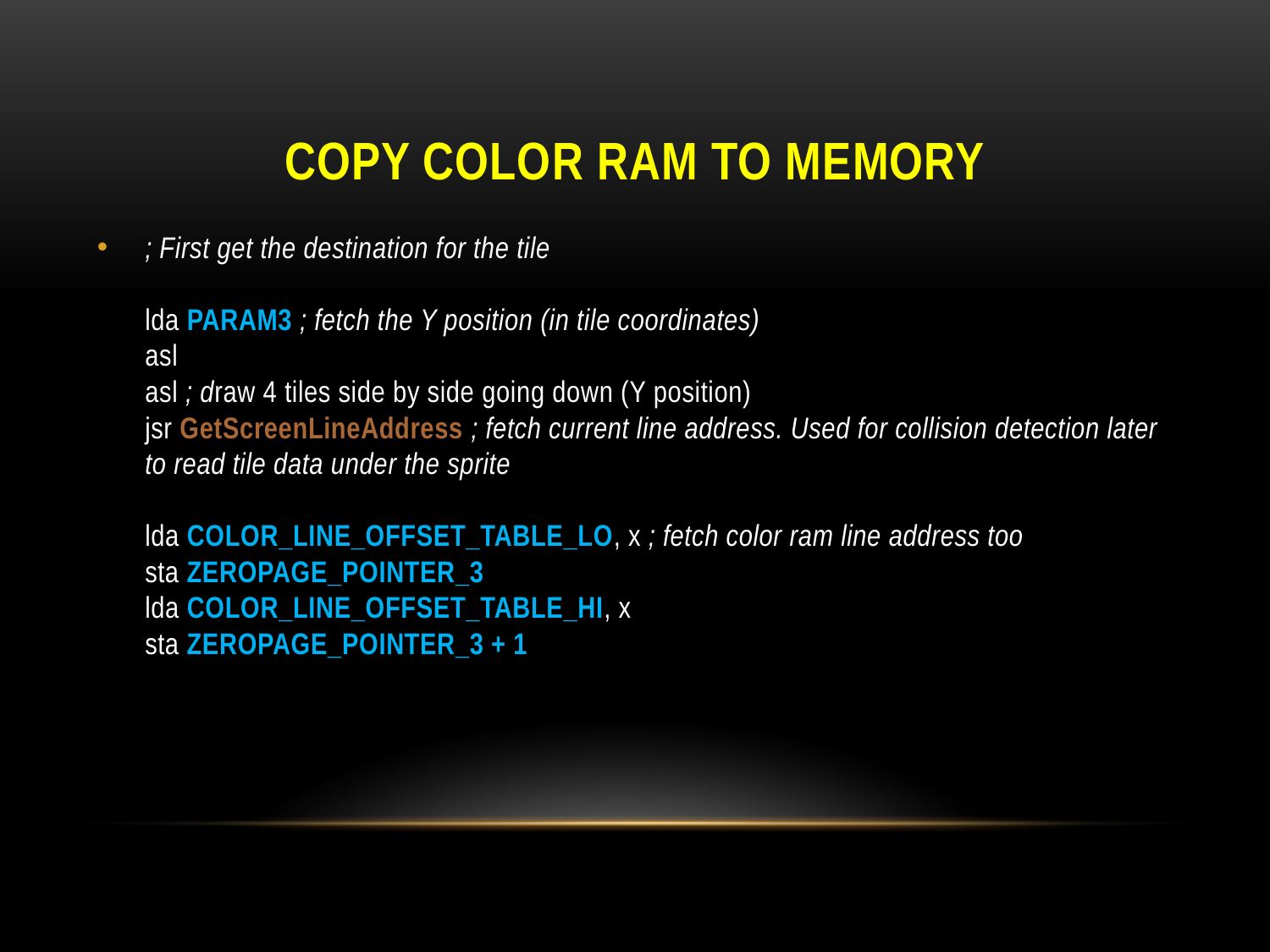

# Copy color ram to memory
; First get the destination for the tile
lda PARAM3 ; fetch the Y position (in tile coordinates)
asl
asl ; draw 4 tiles side by side going down (Y position)
jsr GetScreenLineAddress ; fetch current line address. Used for collision detection later to read tile data under the sprite
lda COLOR_LINE_OFFSET_TABLE_LO, x ; fetch color ram line address too
sta ZEROPAGE_POINTER_3
lda COLOR_LINE_OFFSET_TABLE_HI, x
sta ZEROPAGE_POINTER_3 + 1